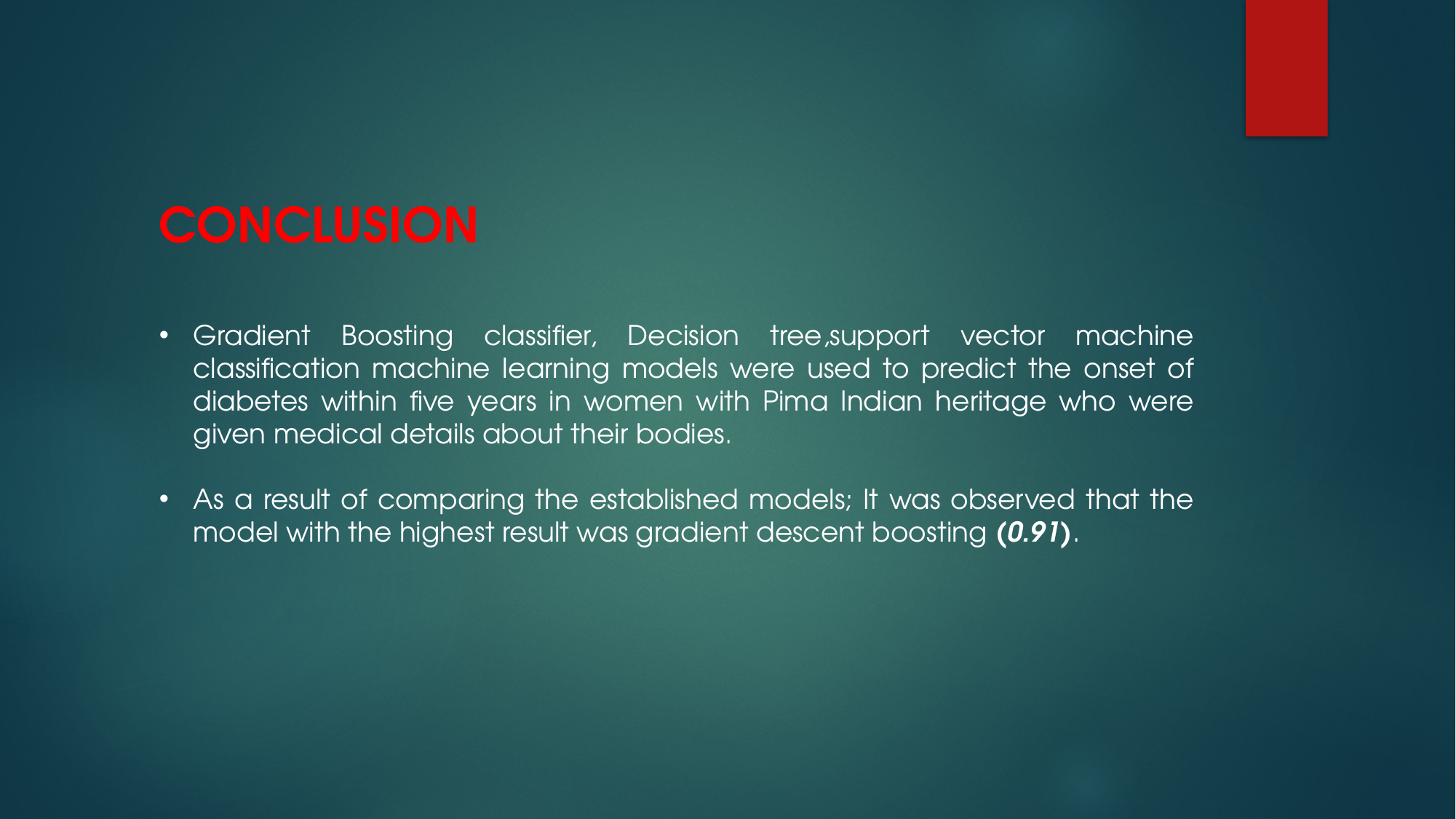

CONCLUSION

Gradient Boosting classifier, Decision tree,support vector machine classification machine learning models were used to predict the onset of diabetes within five years in women with Pima Indian heritage who were given medical details about their bodies.

As a result of comparing the established models; It was observed that the model with the highest result was gradient descent boosting (0.91).